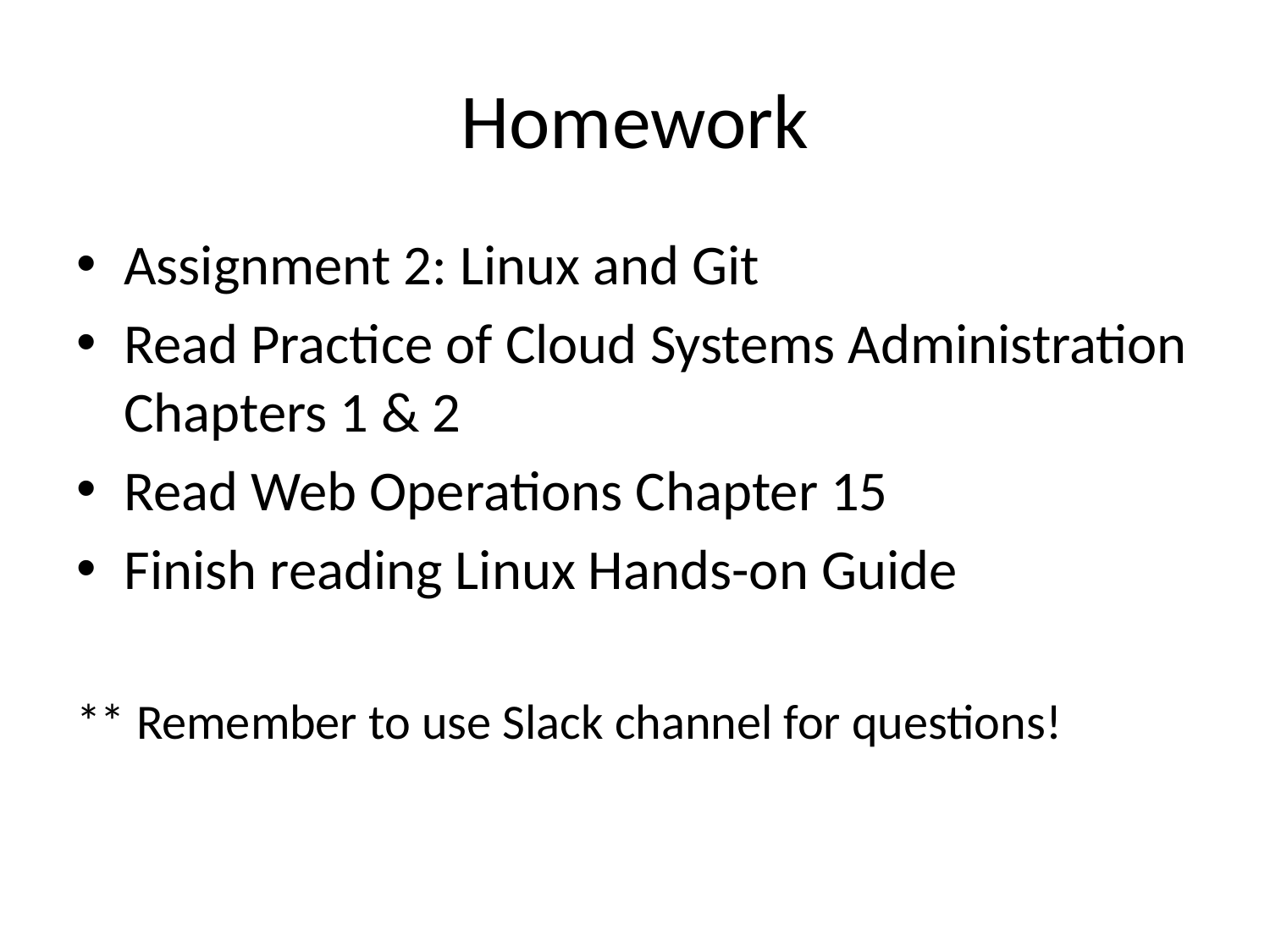

# Homework
Assignment 2: Linux and Git
Read Practice of Cloud Systems Administration Chapters 1 & 2
Read Web Operations Chapter 15
Finish reading Linux Hands-on Guide

** Remember to use Slack channel for questions!